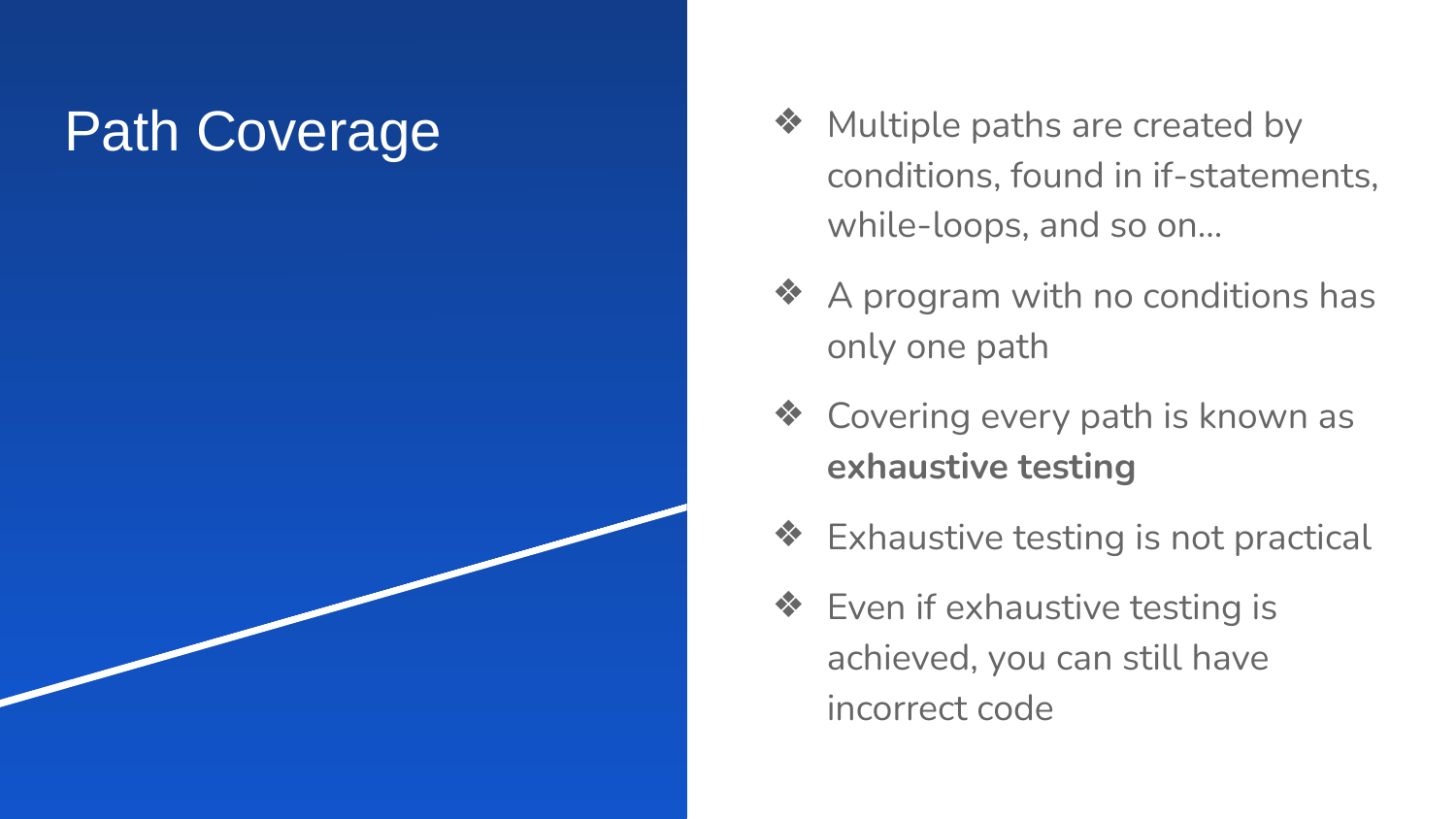

# Path Coverage
Multiple paths are created by conditions, found in if-statements, while-loops, and so on...
A program with no conditions has only one path
Covering every path is known as exhaustive testing
Exhaustive testing is not practical
Even if exhaustive testing is achieved, you can still have incorrect code